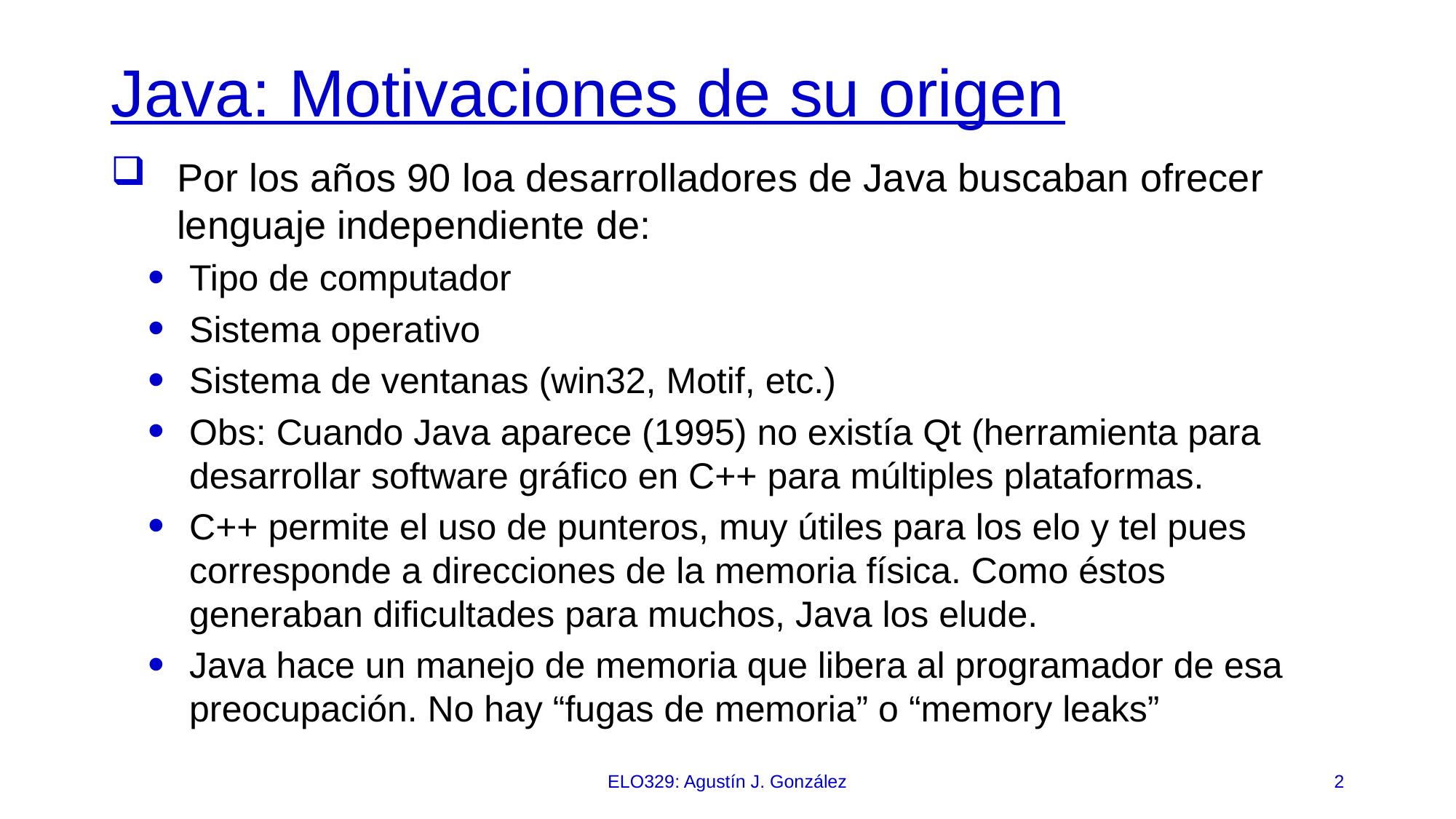

# Java: Motivaciones de su origen
Por los años 90 loa desarrolladores de Java buscaban ofrecer lenguaje independiente de:
Tipo de computador
Sistema operativo
Sistema de ventanas (win32, Motif, etc.)
Obs: Cuando Java aparece (1995) no existía Qt (herramienta para desarrollar software gráfico en C++ para múltiples plataformas.
C++ permite el uso de punteros, muy útiles para los elo y tel pues corresponde a direcciones de la memoria física. Como éstos generaban dificultades para muchos, Java los elude.
Java hace un manejo de memoria que libera al programador de esa preocupación. No hay “fugas de memoria” o “memory leaks”
ELO329: Agustín J. González
2